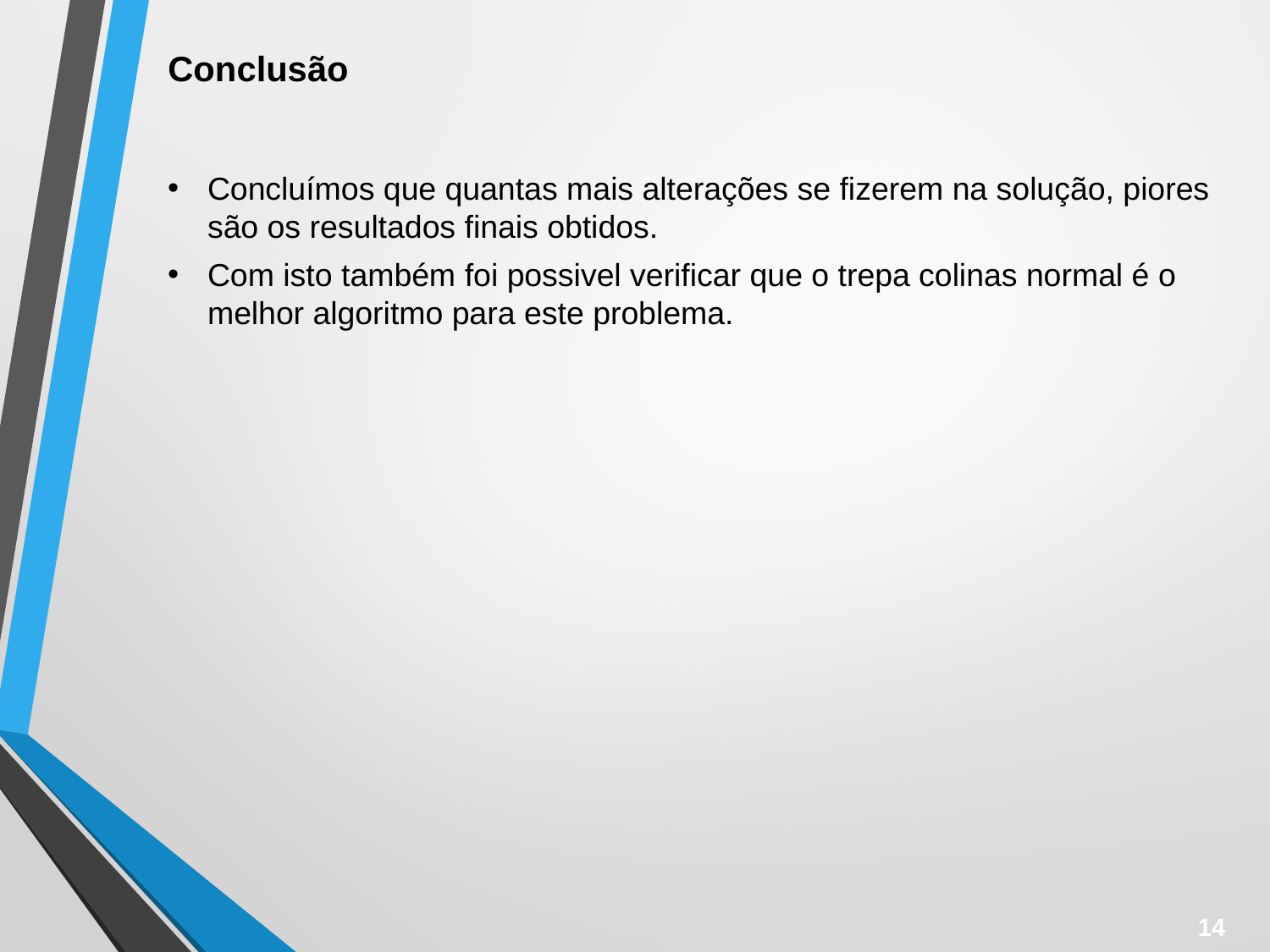

Conclusão
Concluímos que quantas mais alterações se fizerem na solução, piores são os resultados finais obtidos.
Com isto também foi possivel verificar que o trepa colinas normal é o melhor algoritmo para este problema.
14